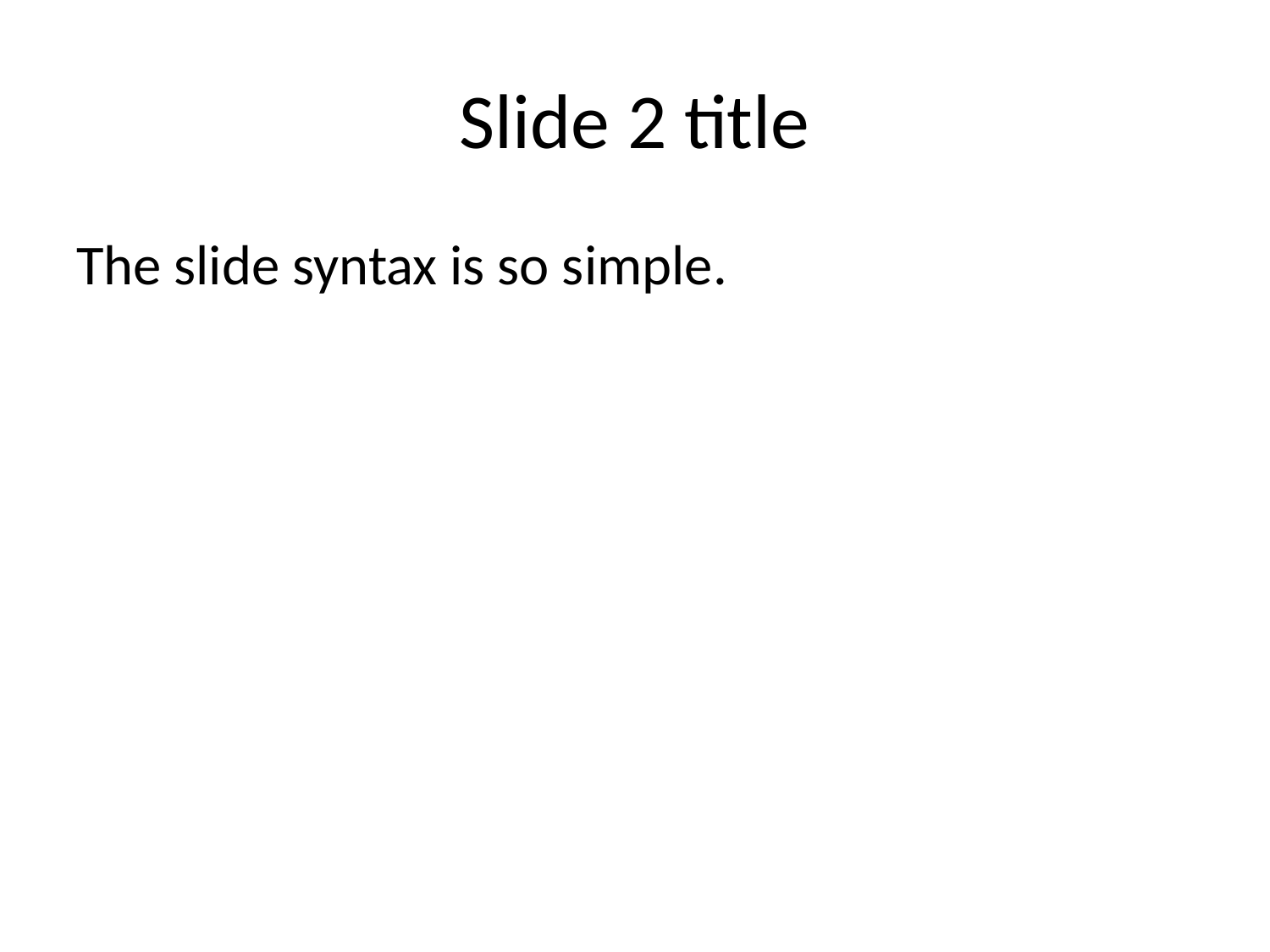

# Slide 2 title
The slide syntax is so simple.